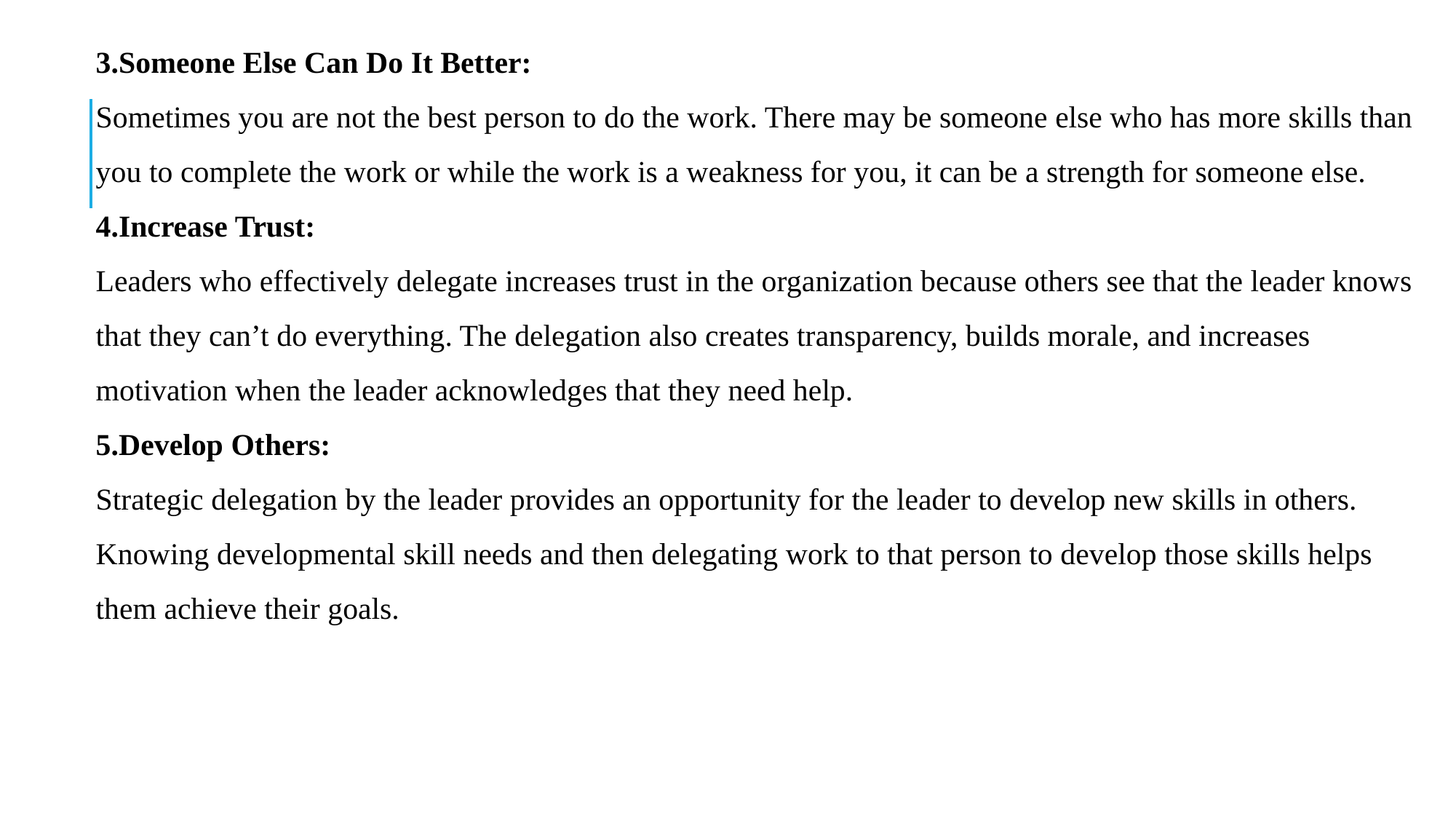

3.Someone Else Can Do It Better:
Sometimes you are not the best person to do the work. There may be someone else who has more skills than you to complete the work or while the work is a weakness for you, it can be a strength for someone else.
4.Increase Trust:
Leaders who effectively delegate increases trust in the organization because others see that the leader knows that they can’t do everything. The delegation also creates transparency, builds morale, and increases motivation when the leader acknowledges that they need help.
5.Develop Others:
Strategic delegation by the leader provides an opportunity for the leader to develop new skills in others. Knowing developmental skill needs and then delegating work to that person to develop those skills helps them achieve their goals.